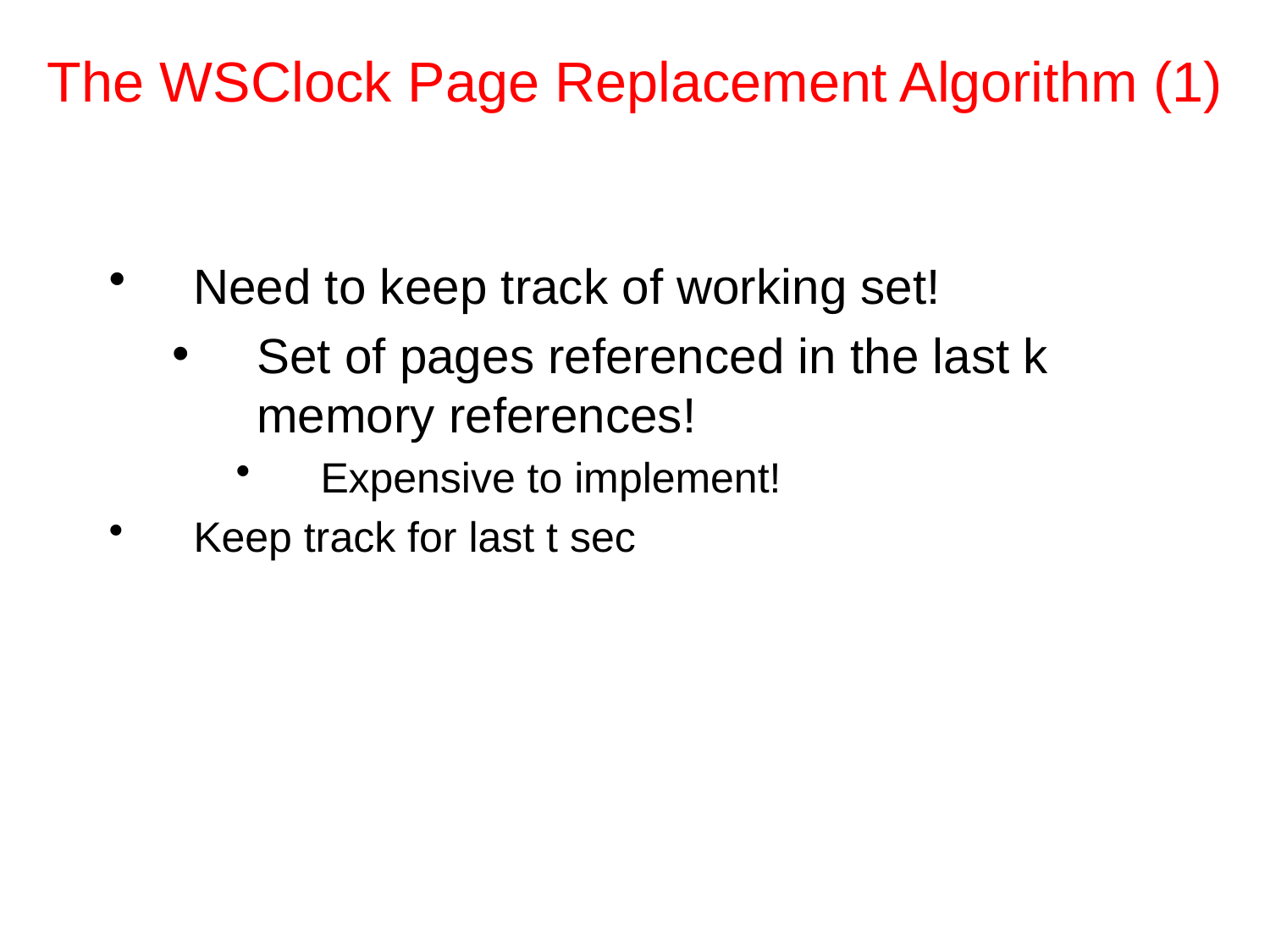

The WSClock Page Replacement Algorithm (1)
Need to keep track of working set!
Set of pages referenced in the last k memory references!
Expensive to implement!
Keep track for last t sec